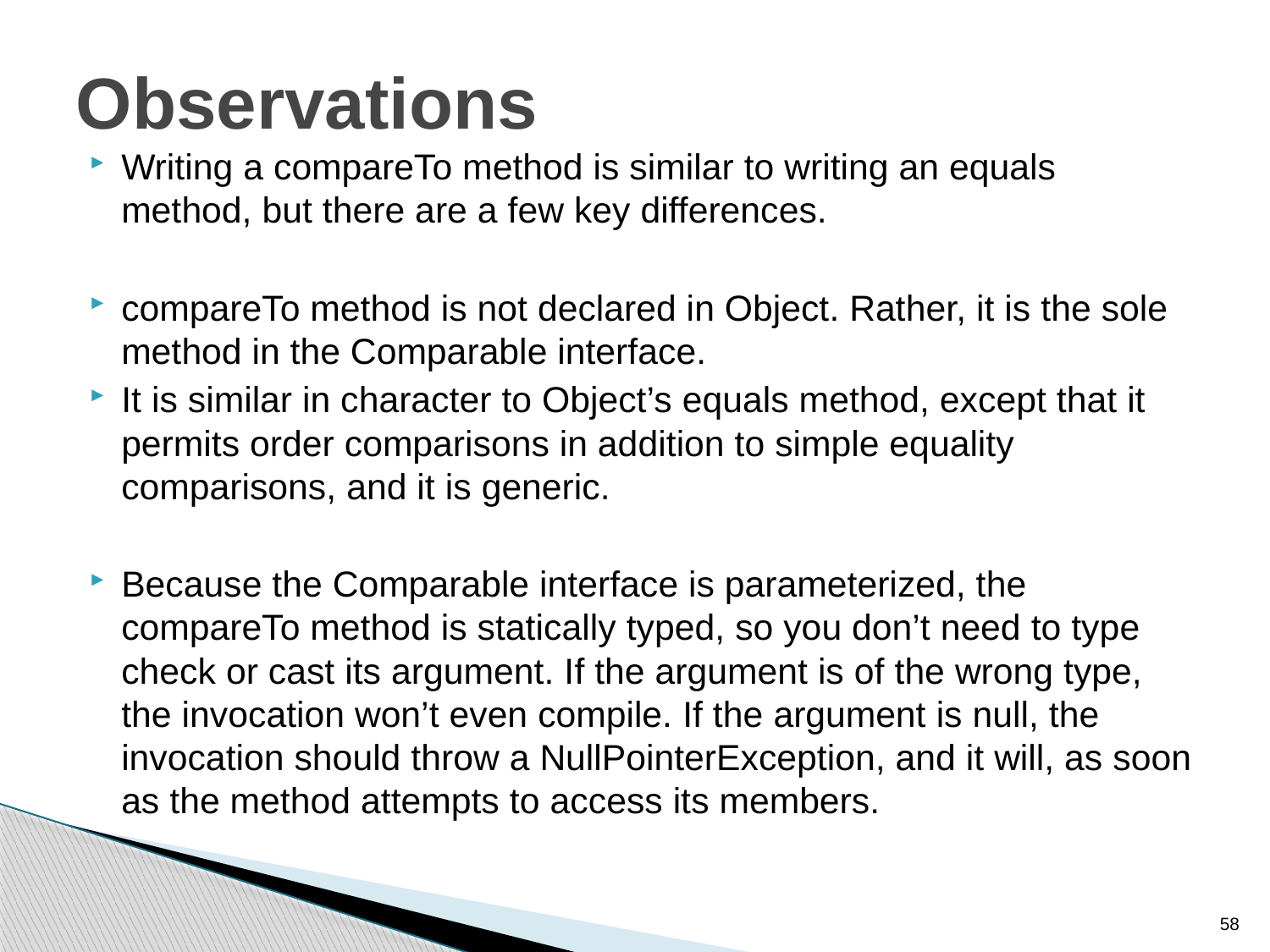

# Observations
Writing a compareTo method is similar to writing an equals method, but there are a few key differences.

compareTo method is not declared in Object. Rather, it is the sole method in the Comparable interface.
It is similar in character to Object’s equals method, except that it permits order comparisons in addition to simple equality comparisons, and it is generic.

Because the Comparable interface is parameterized, the compareTo method is statically typed, so you don’t need to type check or cast its argument. If the argument is of the wrong type, the invocation won’t even compile. If the argument is null, the invocation should throw a NullPointerException, and it will, as soon as the method attempts to access its members.

58